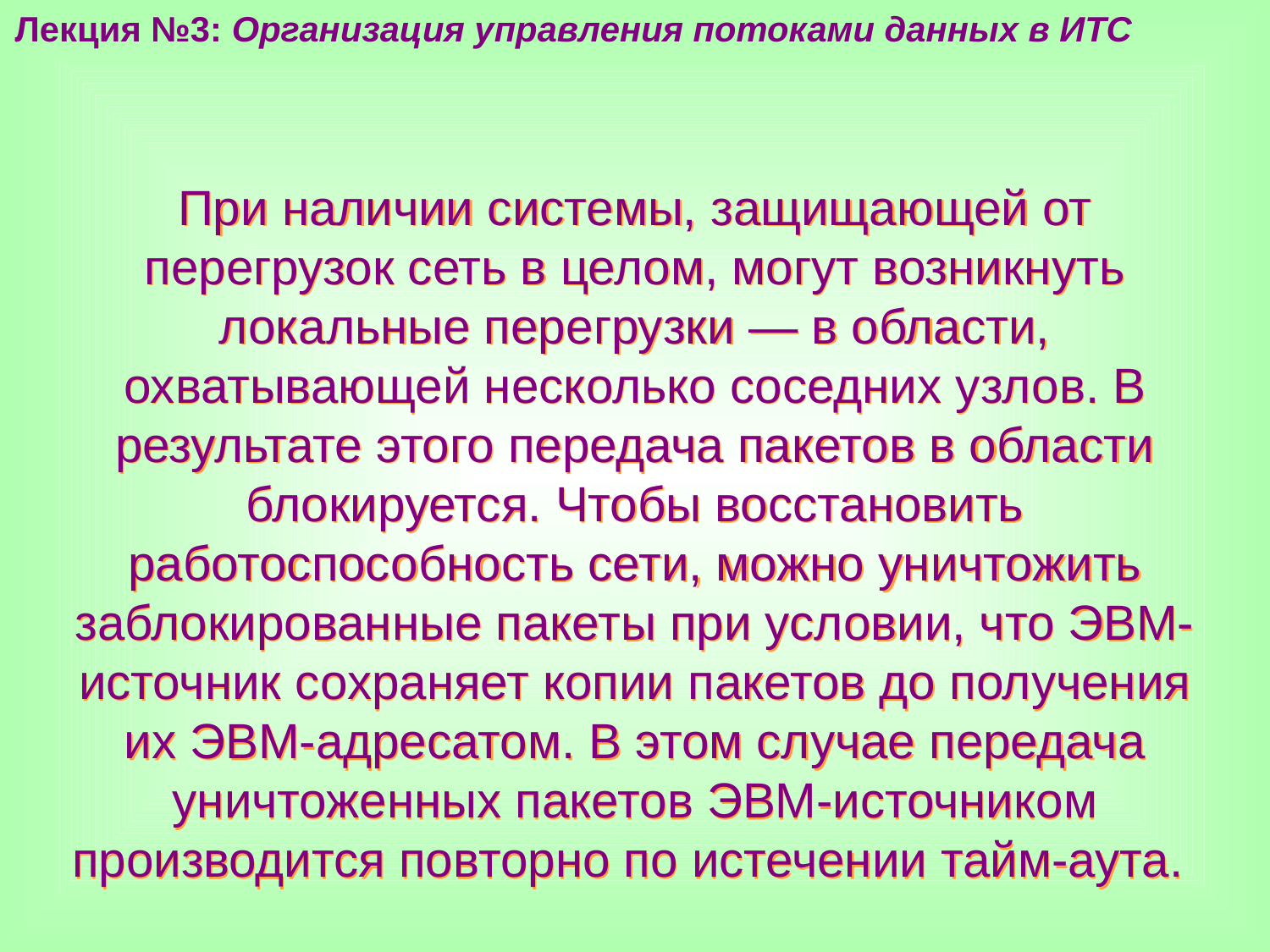

Лекция №3: Организация управления потоками данных в ИТС
При наличии системы, защищающей от перегрузок сеть в целом, могут возникнуть локальные перегрузки — в области, охватывающей несколько соседних узлов. В результате этого передача пакетов в области блокируется. Чтобы восстановить работоспособность сети, можно уничтожить заблокированные пакеты при условии, что ЭВМ-источник сохраняет копии пакетов до получения их ЭВМ-адресатом. В этом случае передача уничтоженных пакетов ЭВМ-источником производится повторно по истечении тайм-аута.